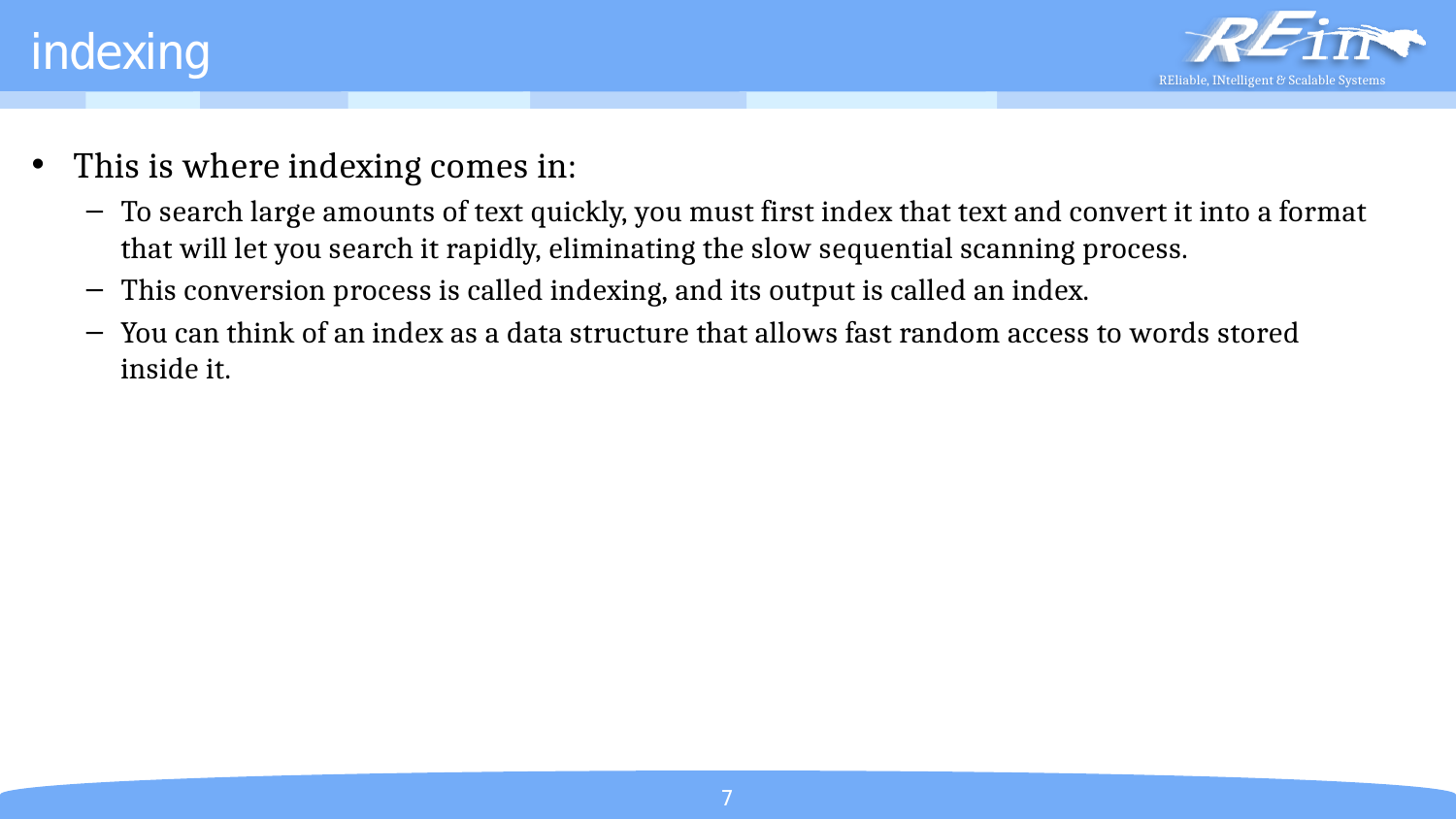

# indexing
This is where indexing comes in:
To search large amounts of text quickly, you must first index that text and convert it into a format that will let you search it rapidly, eliminating the slow sequential scanning process.
This conversion process is called indexing, and its output is called an index.
You can think of an index as a data structure that allows fast random access to words stored inside it.
7